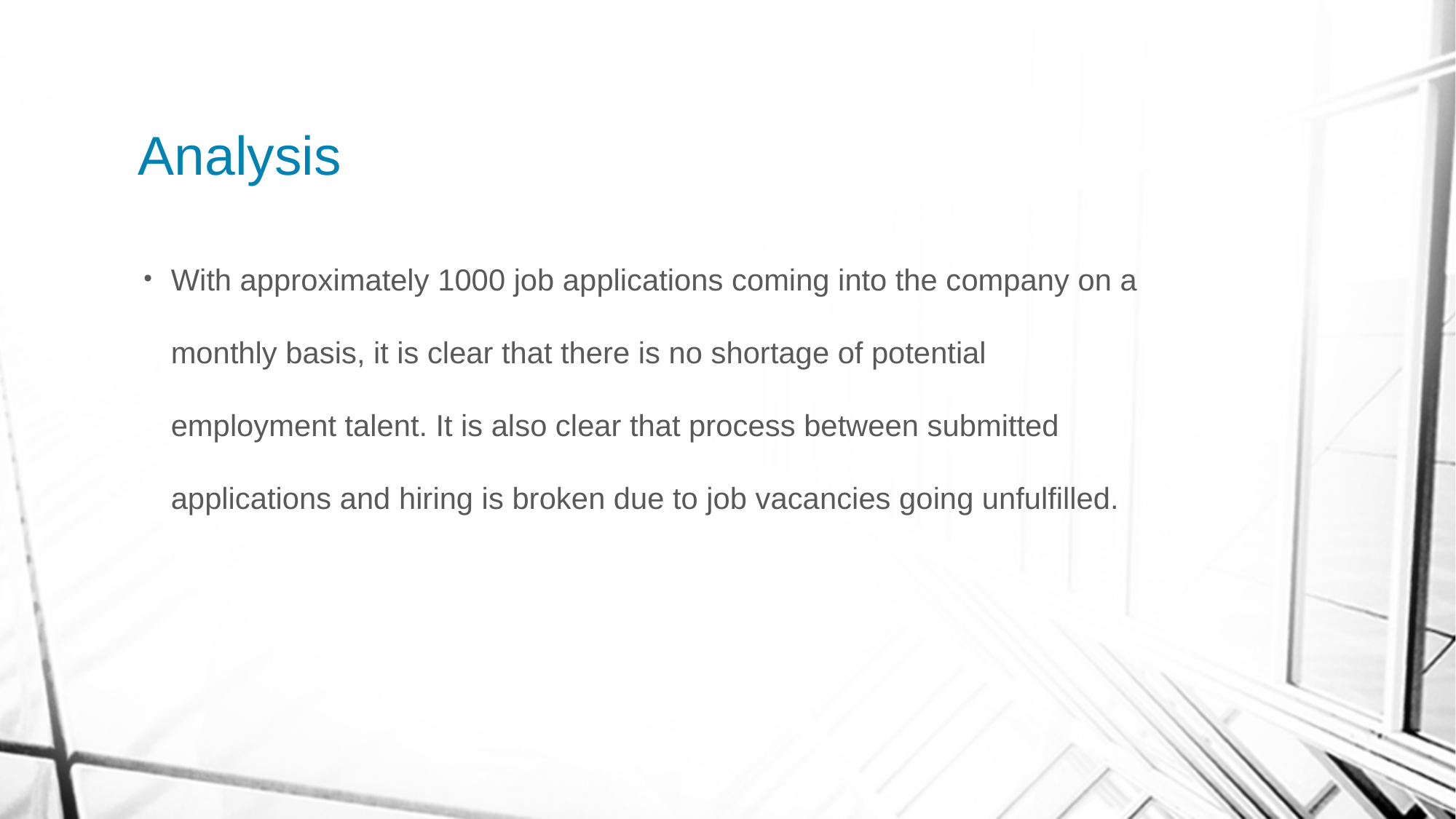

# Analysis
With approximately 1000 job applications coming into the company on a monthly basis, it is clear that there is no shortage of potential employment talent. It is also clear that process between submitted applications and hiring is broken due to job vacancies going unfulfilled.